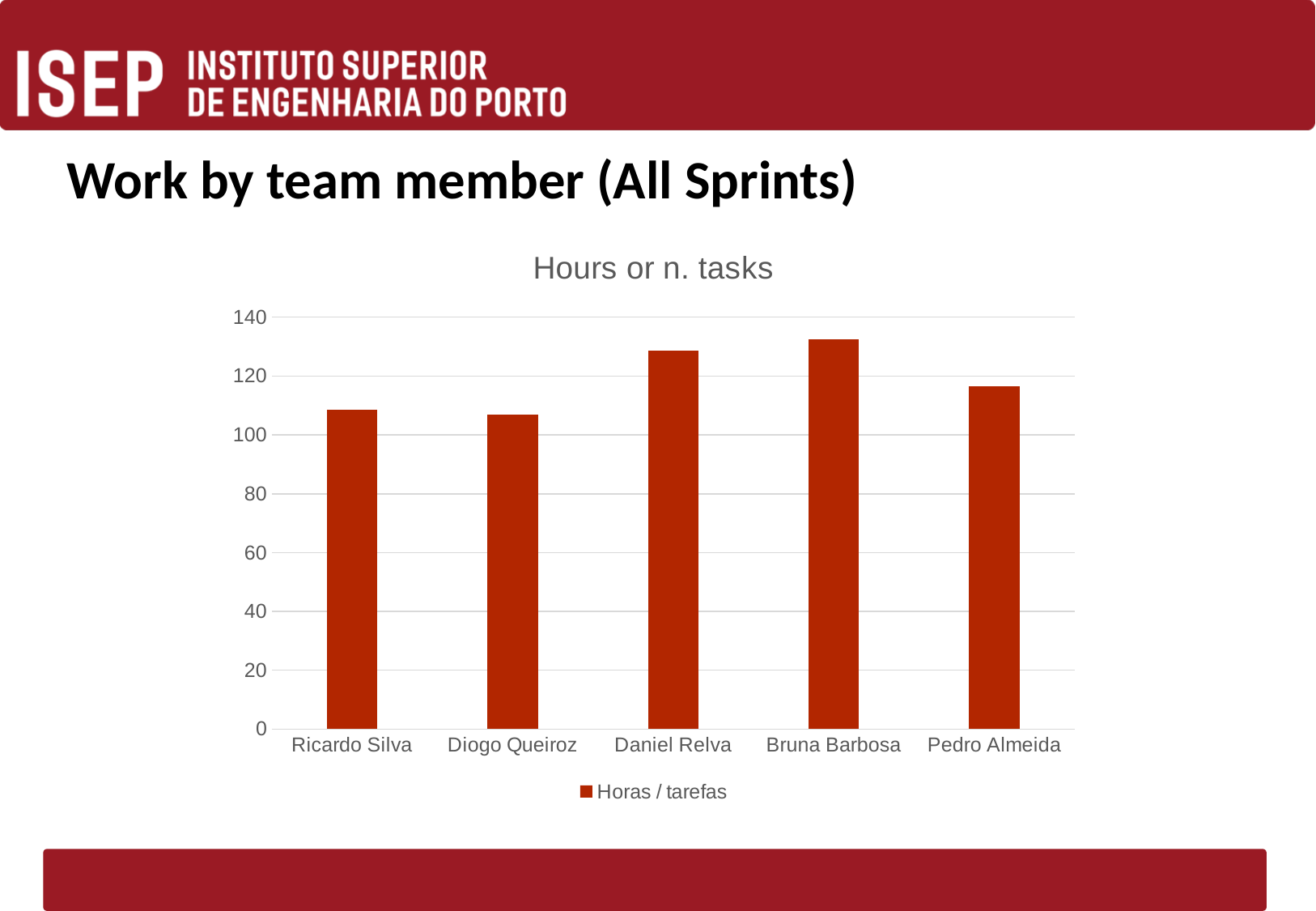

# Work by team member (All Sprints)

### Chart: Hours or n. tasks

| Category | Horas / tarefas |
|---|---|
| Ricardo Silva | 108.5 |
| Diogo Queiroz | 107.0 |
| Daniel Relva | 128.5 |
| Bruna Barbosa | 132.5 |
| Pedro Almeida | 116.5 |